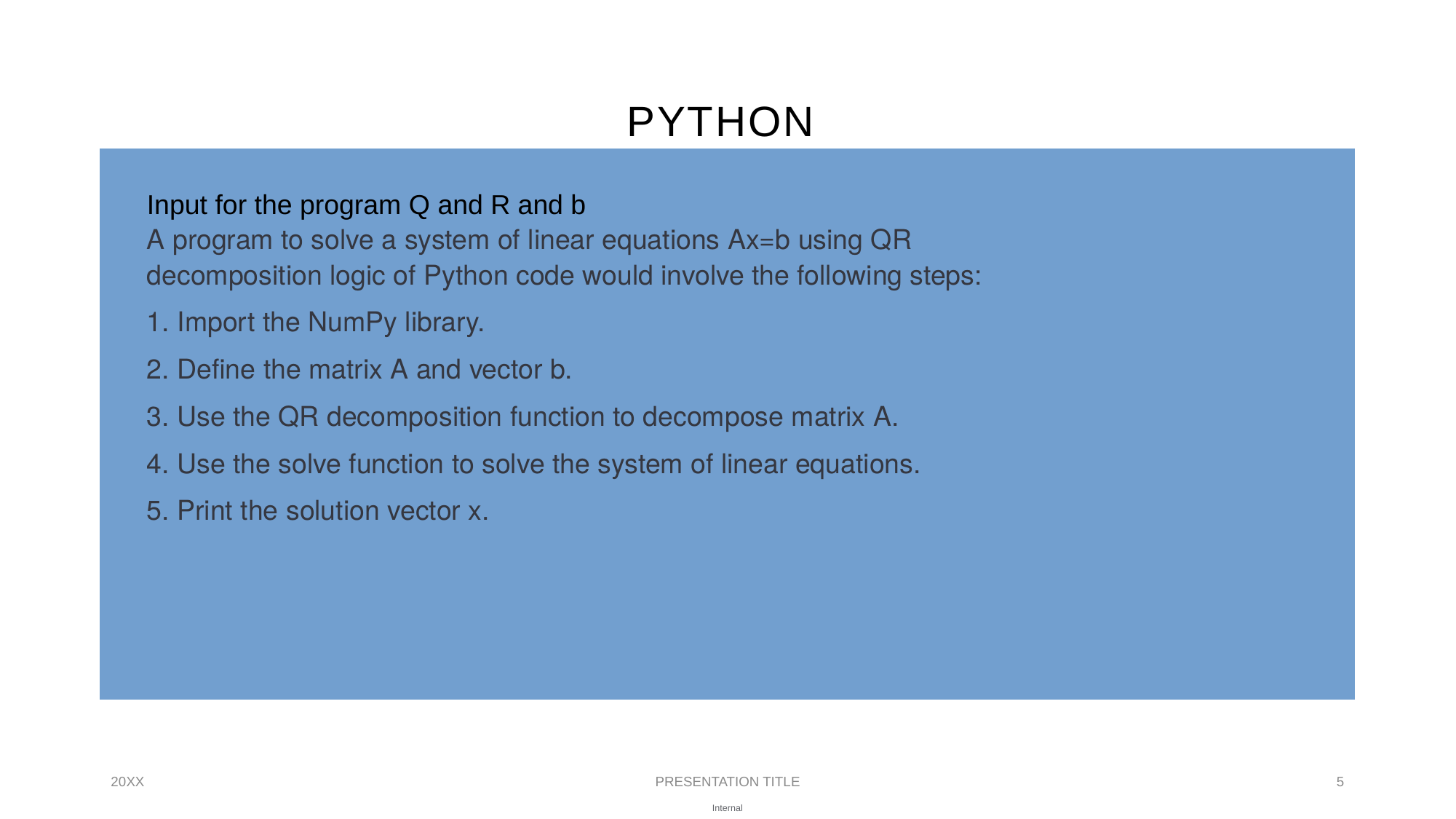

# Python

Input for the program Q and R and b
A program to solve a system of linear equations Ax=b using QR decomposition logic of Python code would involve the following steps:
1. Import the NumPy library.
2. Define the matrix A and vector b.
3. Use the QR decomposition function to decompose matrix A.
4. Use the solve function to solve the system of linear equations.
5. Print the solution vector x.
20XX
PRESENTATION TITLE
5